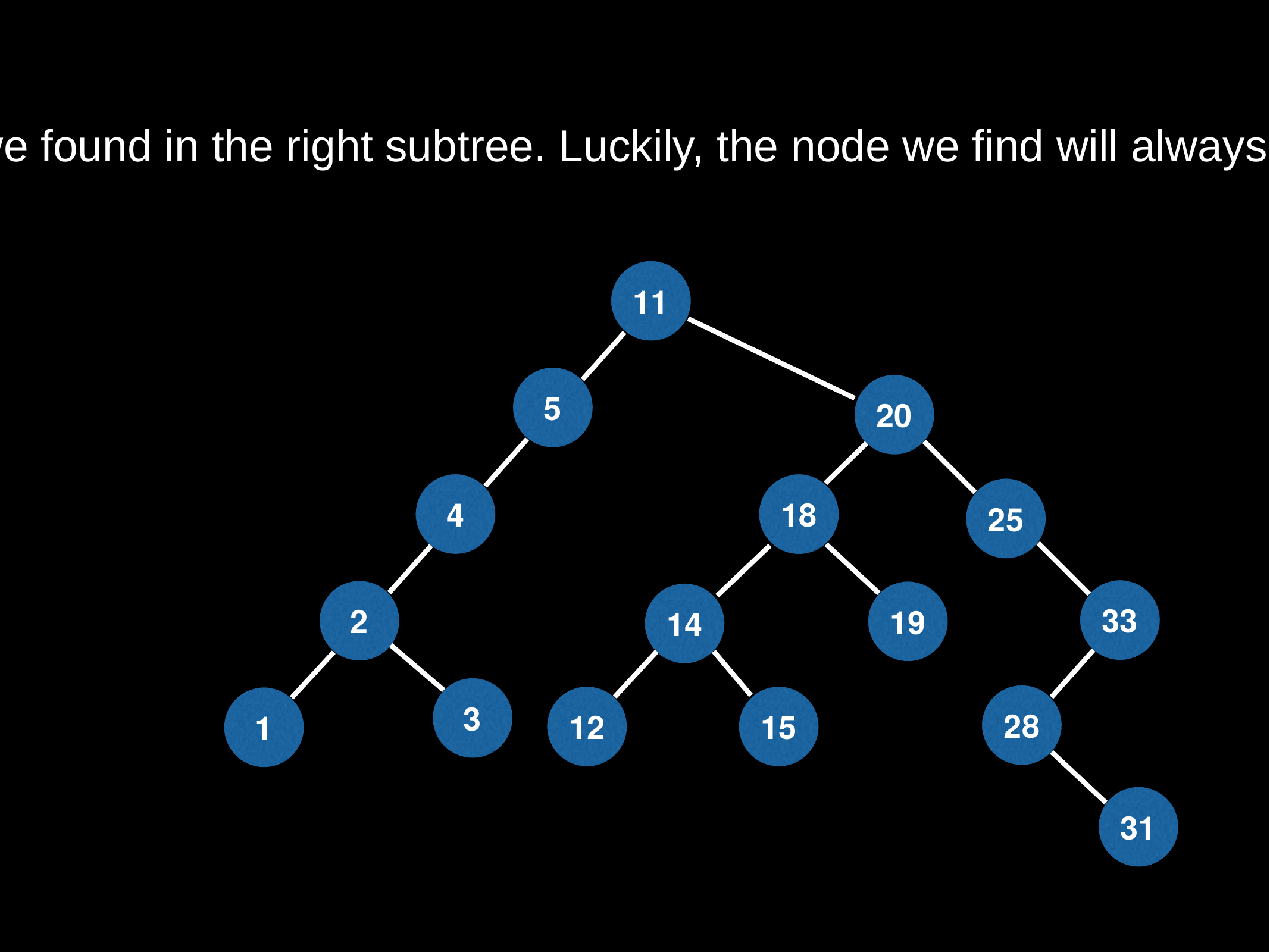

Now we have to remove the 11 we found in the right subtree. Luckily, the node we find will always be either a Case I, II, III removal
11

5
20

4
18
25

33
2
19
14

3
28
12
15
1

31